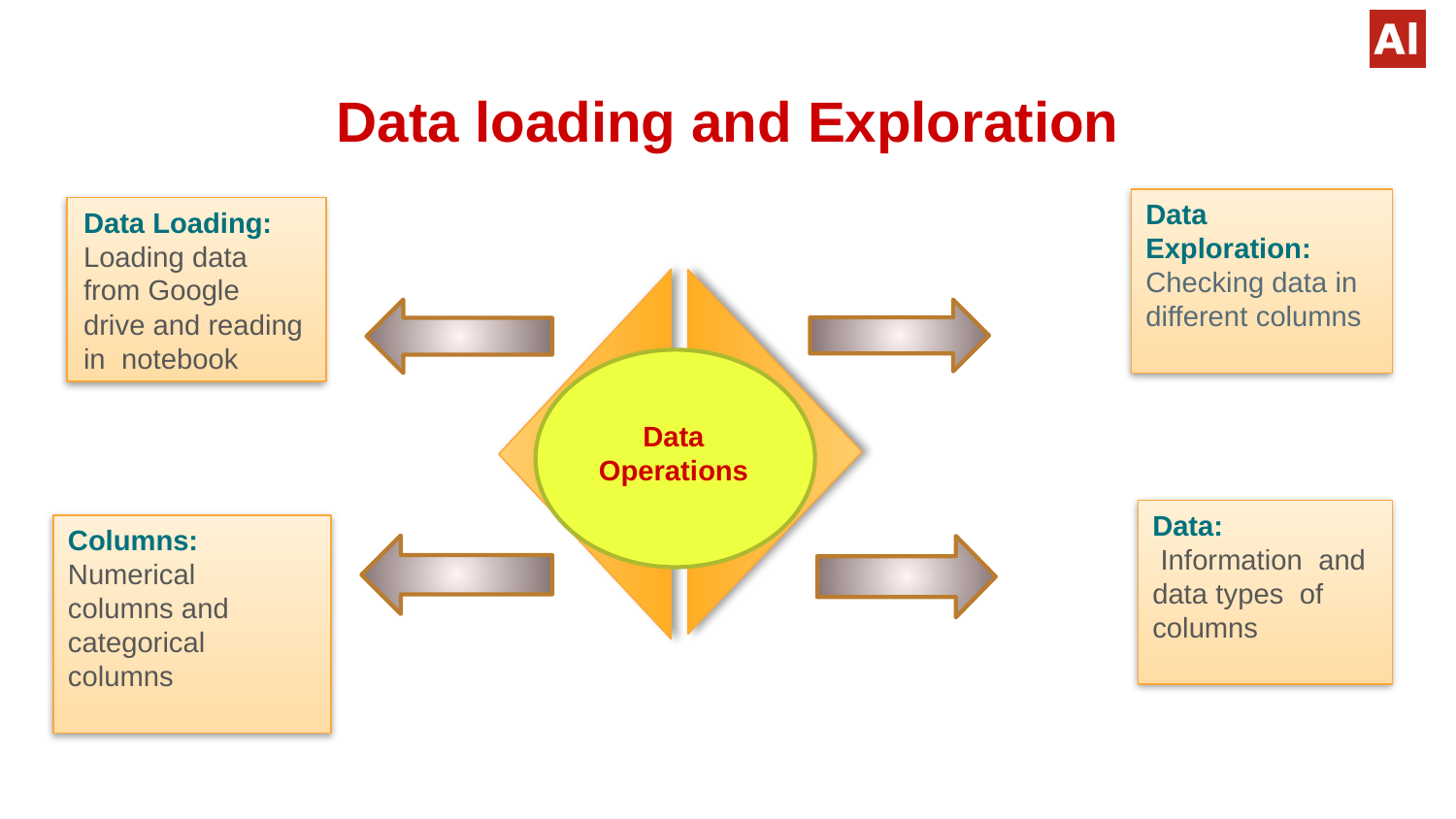

# Data loading and Exploration

Data Exploration:
Checking data in  different columns

Data Loading:
Loading data from Google  drive and reading in  notebook

Data
Operations

Data:
 Information  and data types  of columns

Columns:
Numerical  columns and  categorical  columns